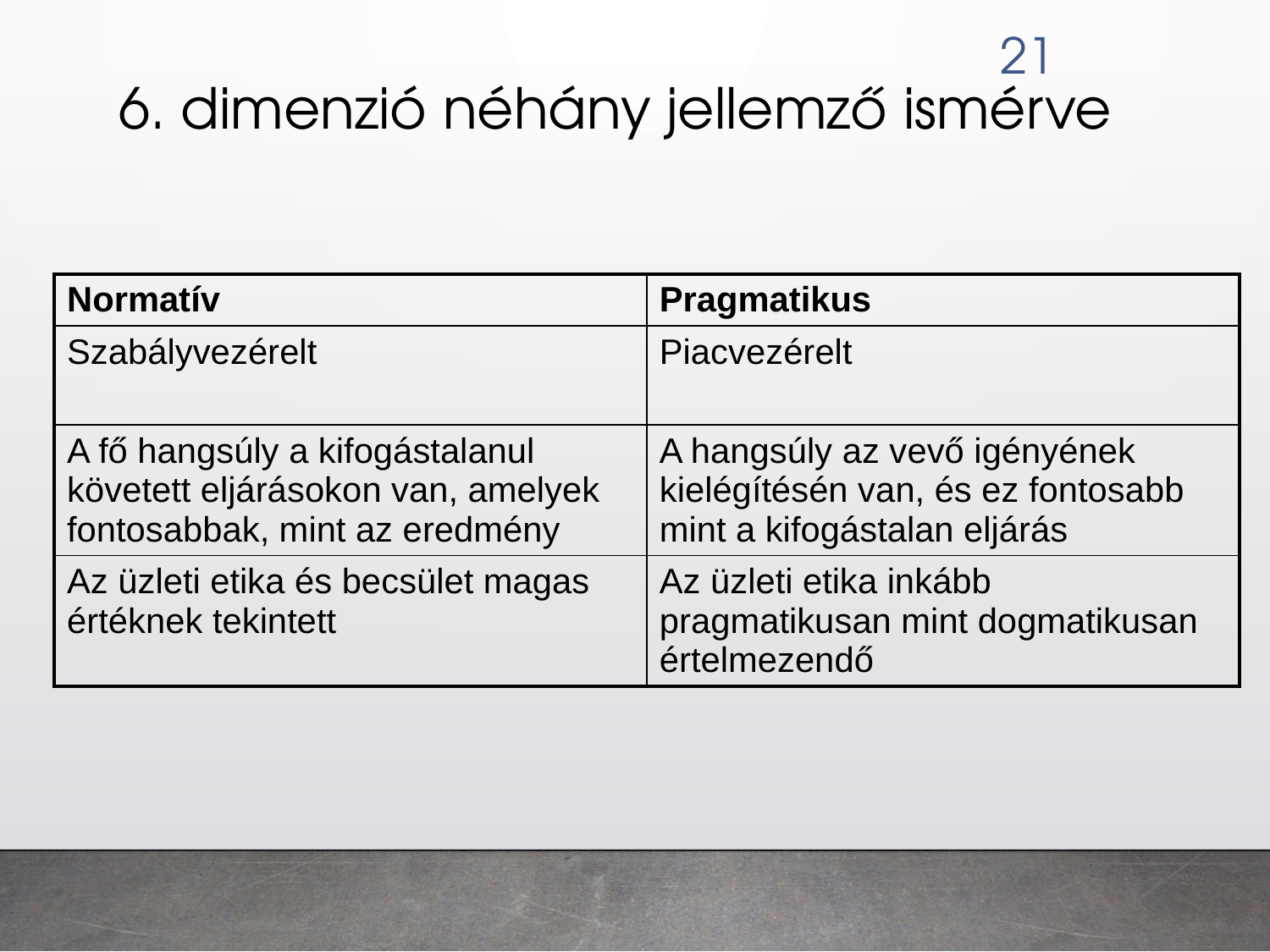

21
# 6. dimenzió néhány jellemző ismérve
| Normatív | Pragmatikus |
| --- | --- |
| Szabályvezérelt | Piacvezérelt |
| A fő hangsúly a kifogástalanul követett eljárásokon van, amelyek fontosabbak, mint az eredmény | A hangsúly az vevő igényének kielégítésén van, és ez fontosabb mint a kifogástalan eljárás |
| Az üzleti etika és becsület magas értéknek tekintett | Az üzleti etika inkább pragmatikusan mint dogmatikusan értelmezendő |